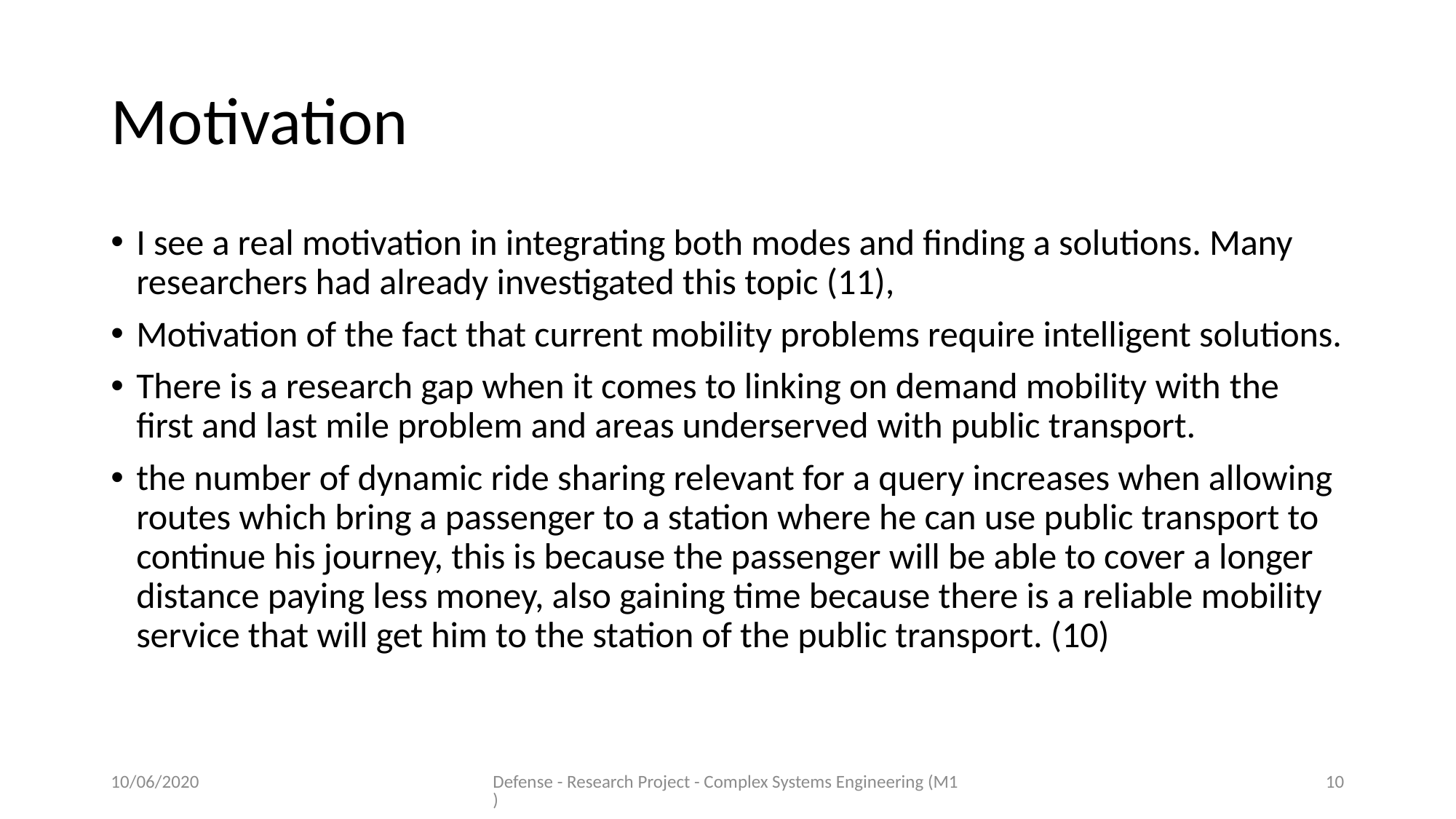

# Motivation
I see a real motivation in integrating both modes and finding a solutions. Many researchers had already investigated this topic (11),
Motivation of the fact that current mobility problems require intelligent solutions.
There is a research gap when it comes to linking on demand mobility with the first and last mile problem and areas underserved with public transport.
the number of dynamic ride sharing relevant for a query increases when allowing routes which bring a passenger to a station where he can use public transport to continue his journey, this is because the passenger will be able to cover a longer distance paying less money, also gaining time because there is a reliable mobility service that will get him to the station of the public transport. (10)
10/06/2020
Defense - Research Project - Complex Systems Engineering (M1)
10